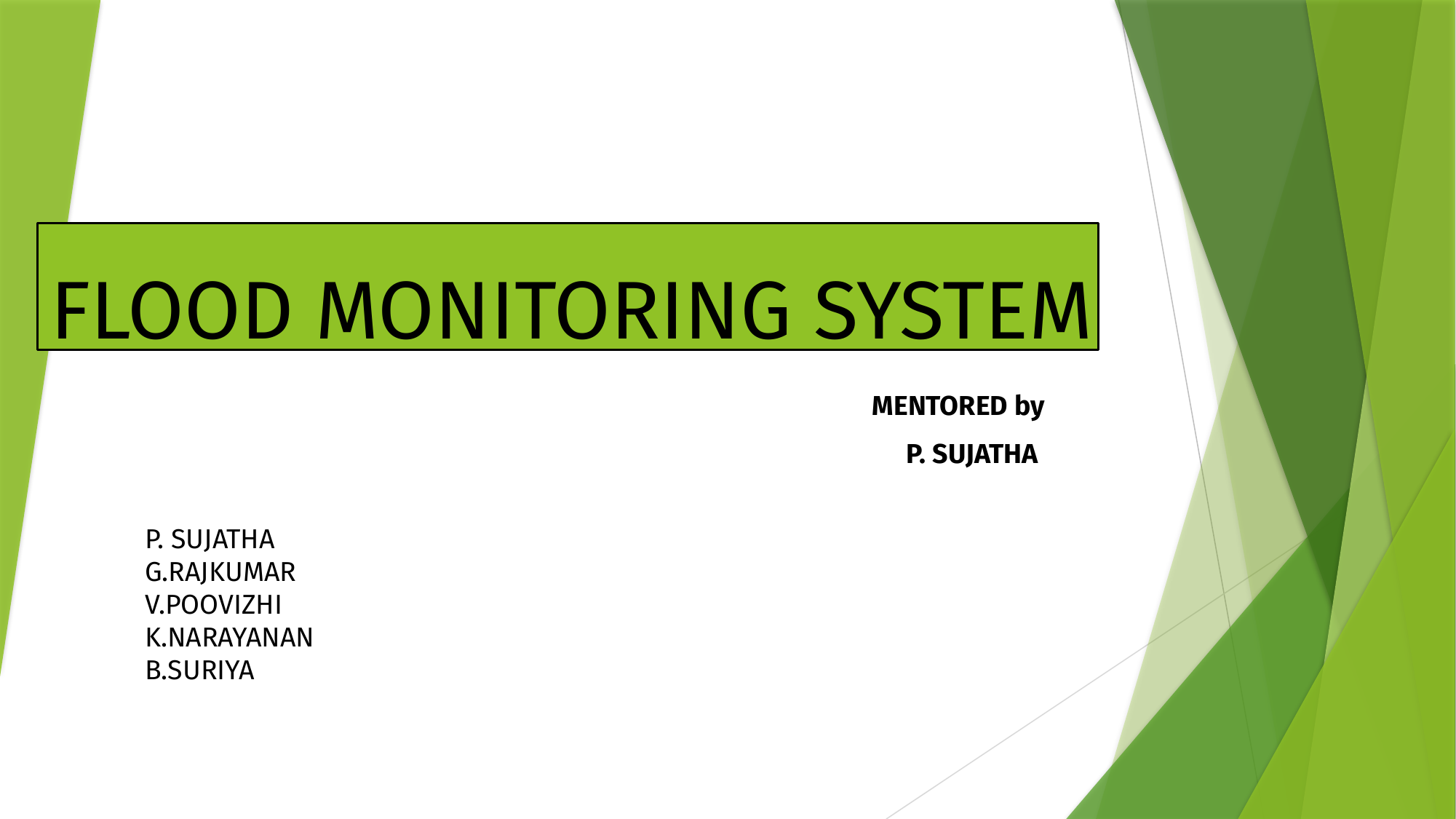

# FLOOD MONITORING SYSTEM
MENTORED by
P. SUJATHA

P. SUJATHA
G.RAJKUMAR
V.POOVIZHI
K.NARAYANAN
B.SURIYA